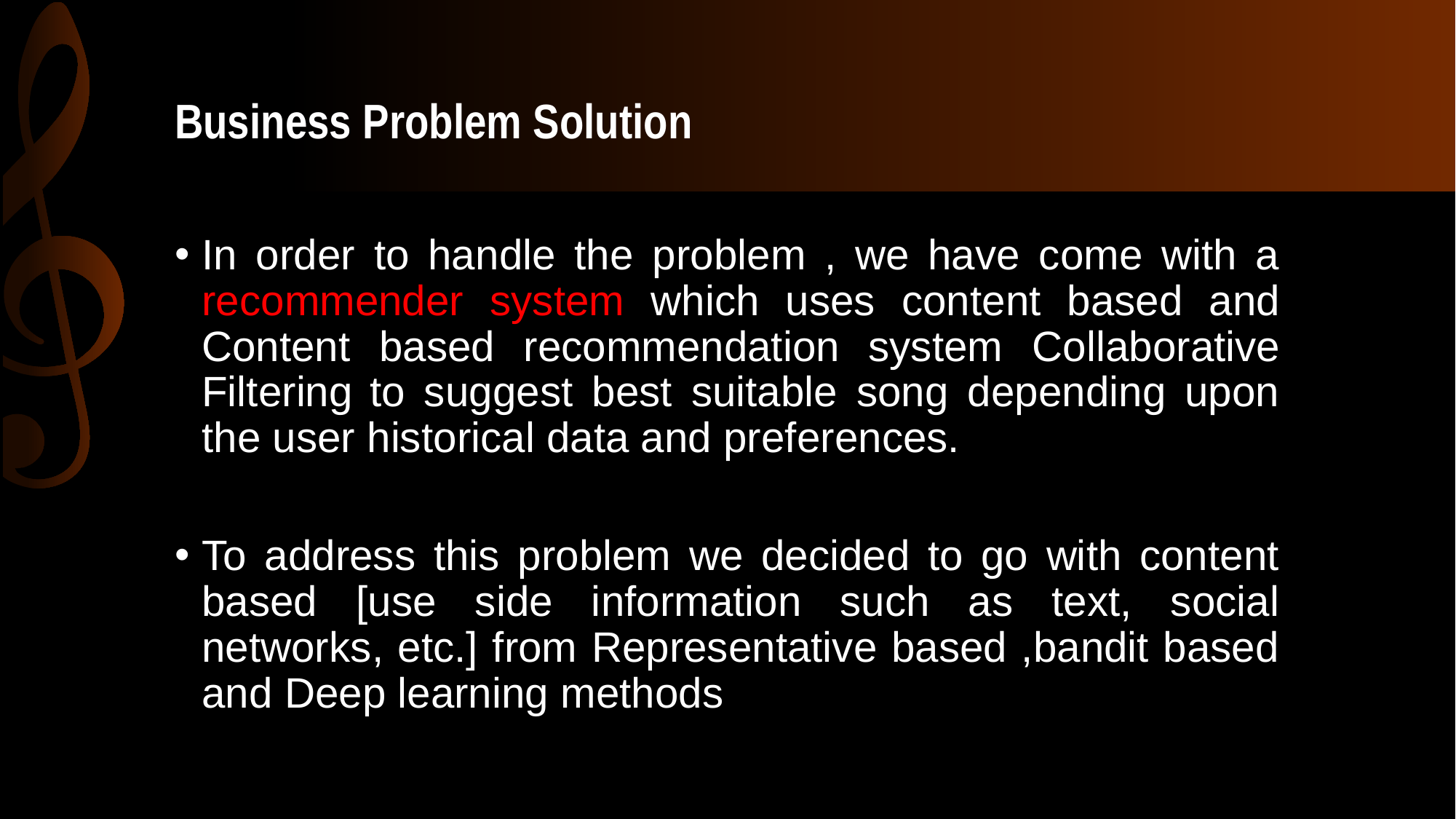

# Business Problem Solution
In order to handle the problem , we have come with a recommender system which uses content based and Content based recommendation system Collaborative Filtering to suggest best suitable song depending upon the user historical data and preferences.

To address this problem we decided to go with content based [use side information such as text, social networks, etc.] from Representative based ,bandit based and Deep learning methods